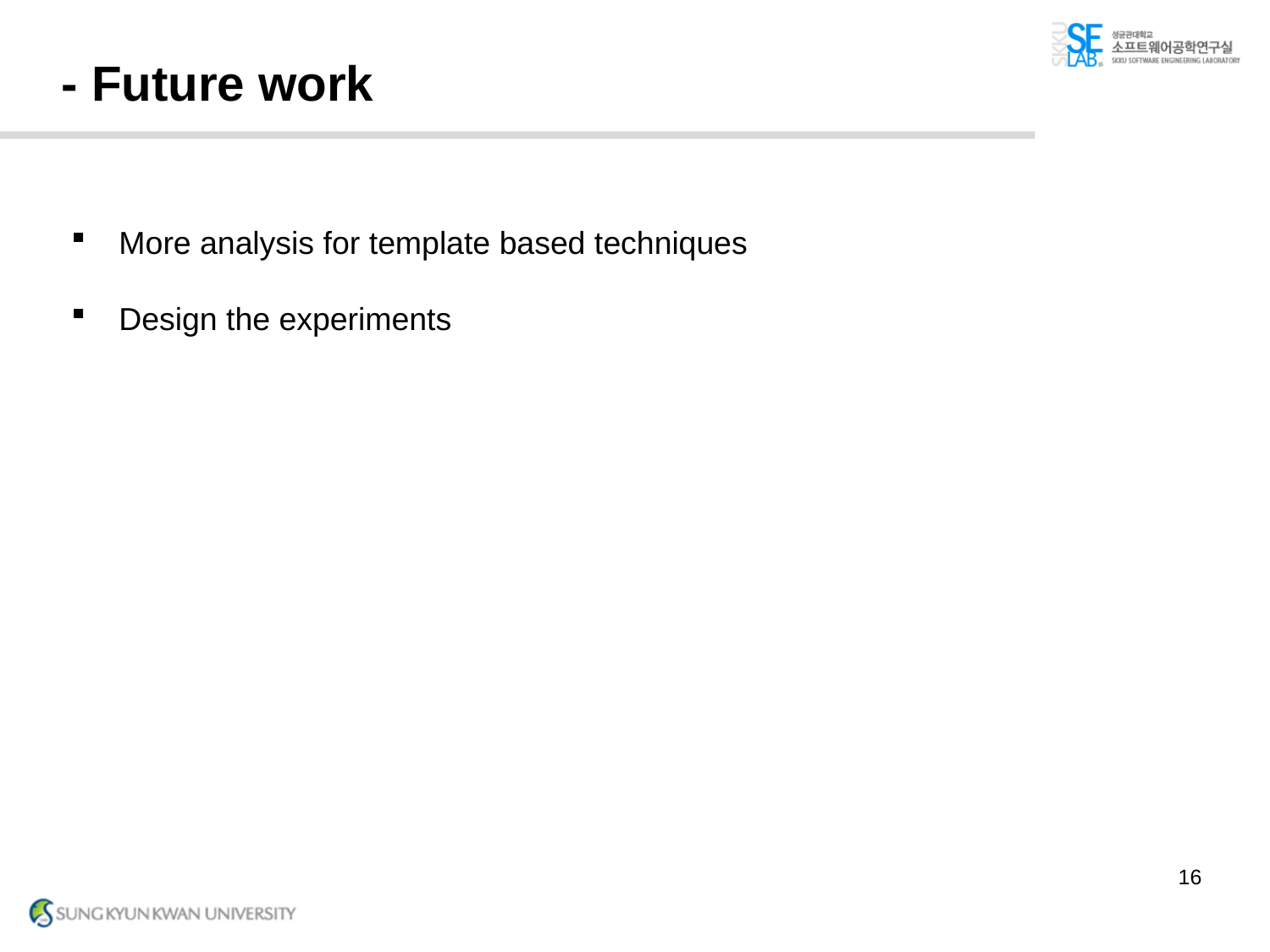

# - Future work
More analysis for template based techniques

Design the experiments
16